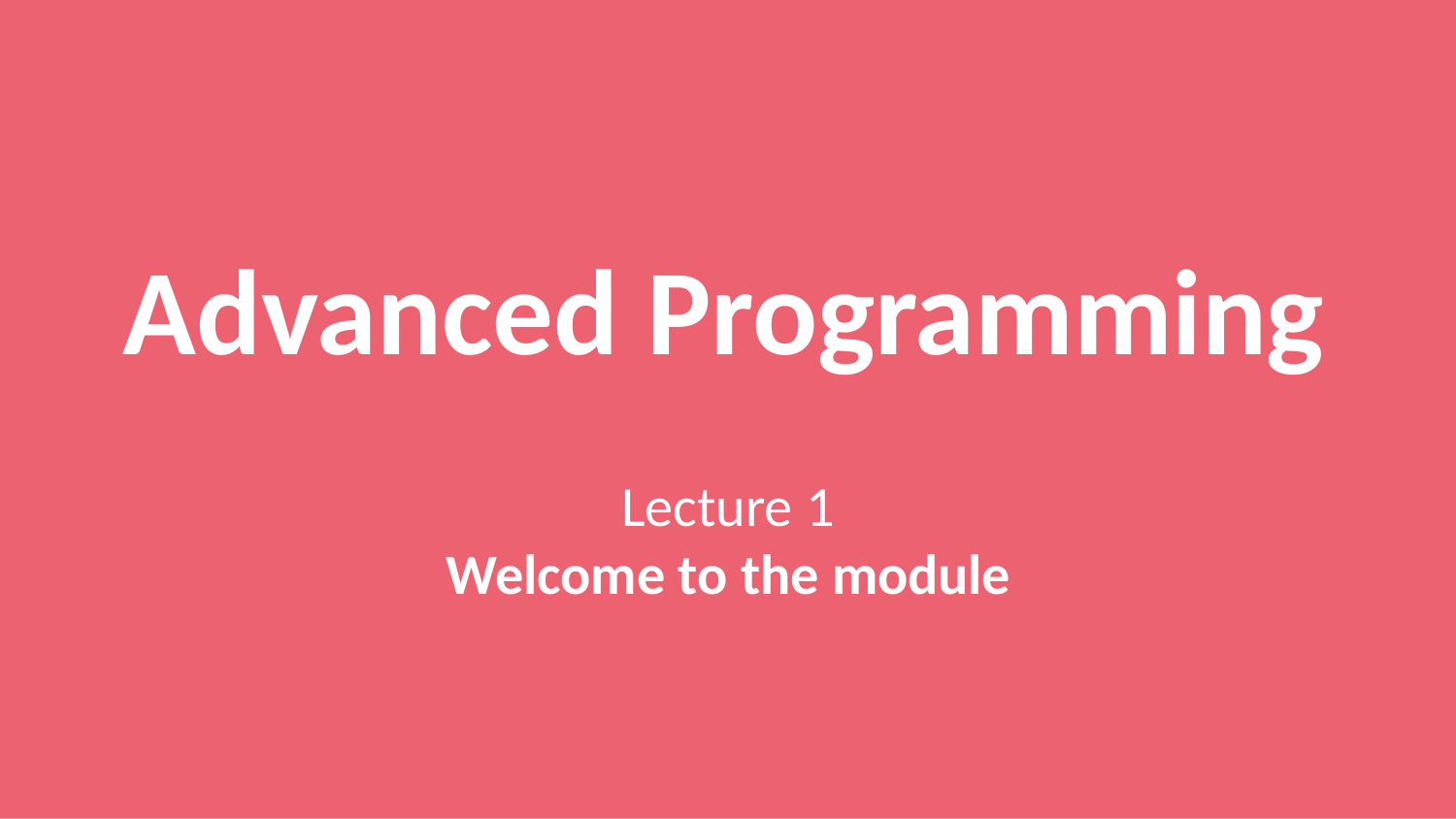

# Advanced Programming
Lecture 1
Welcome to the module